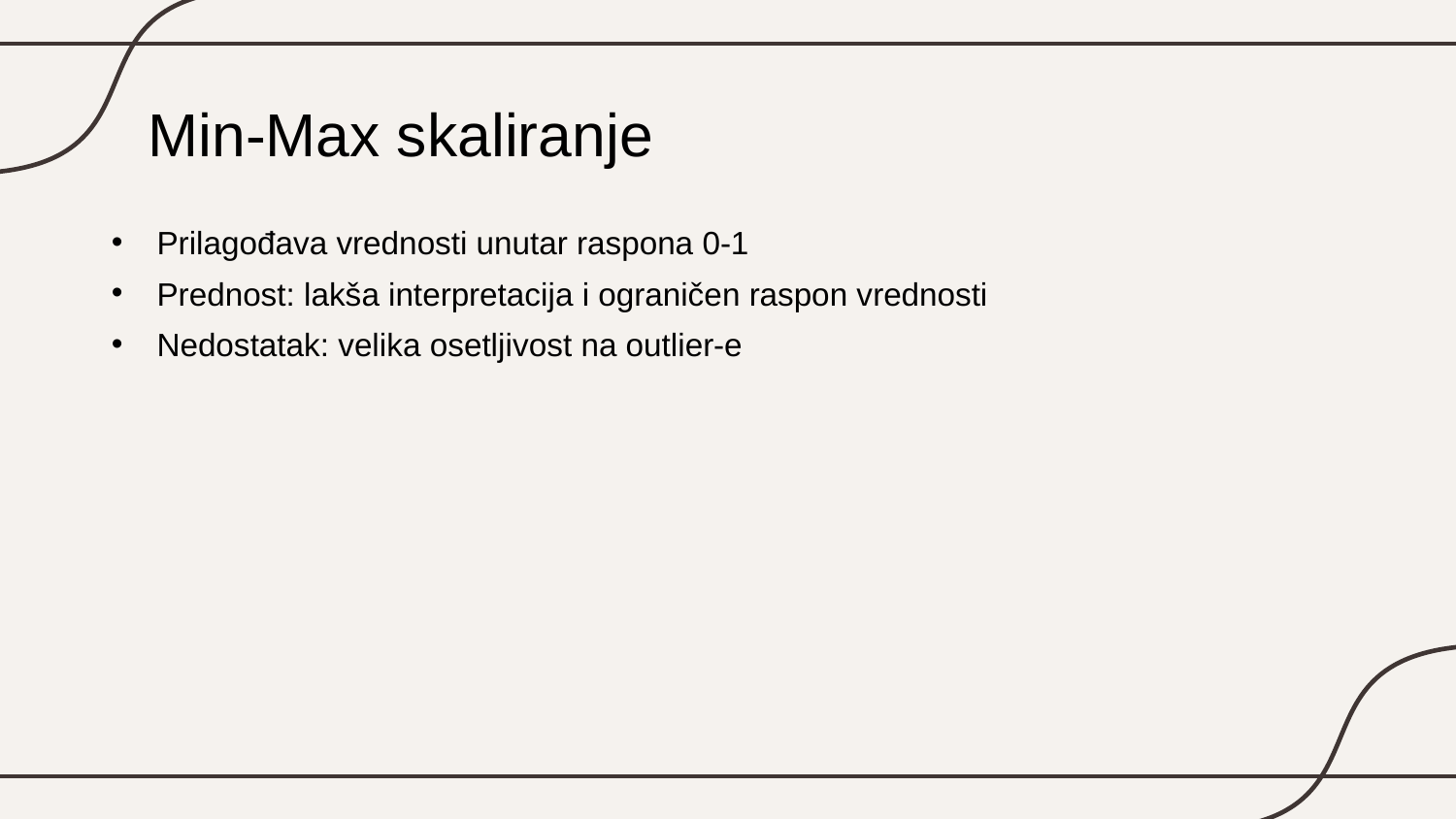

# Min-Max skaliranje
Prilagođava vrednosti unutar raspona 0-1
Prednost: lakša interpretacija i ograničen raspon vrednosti
Nedostatak: velika osetljivost na outlier-e